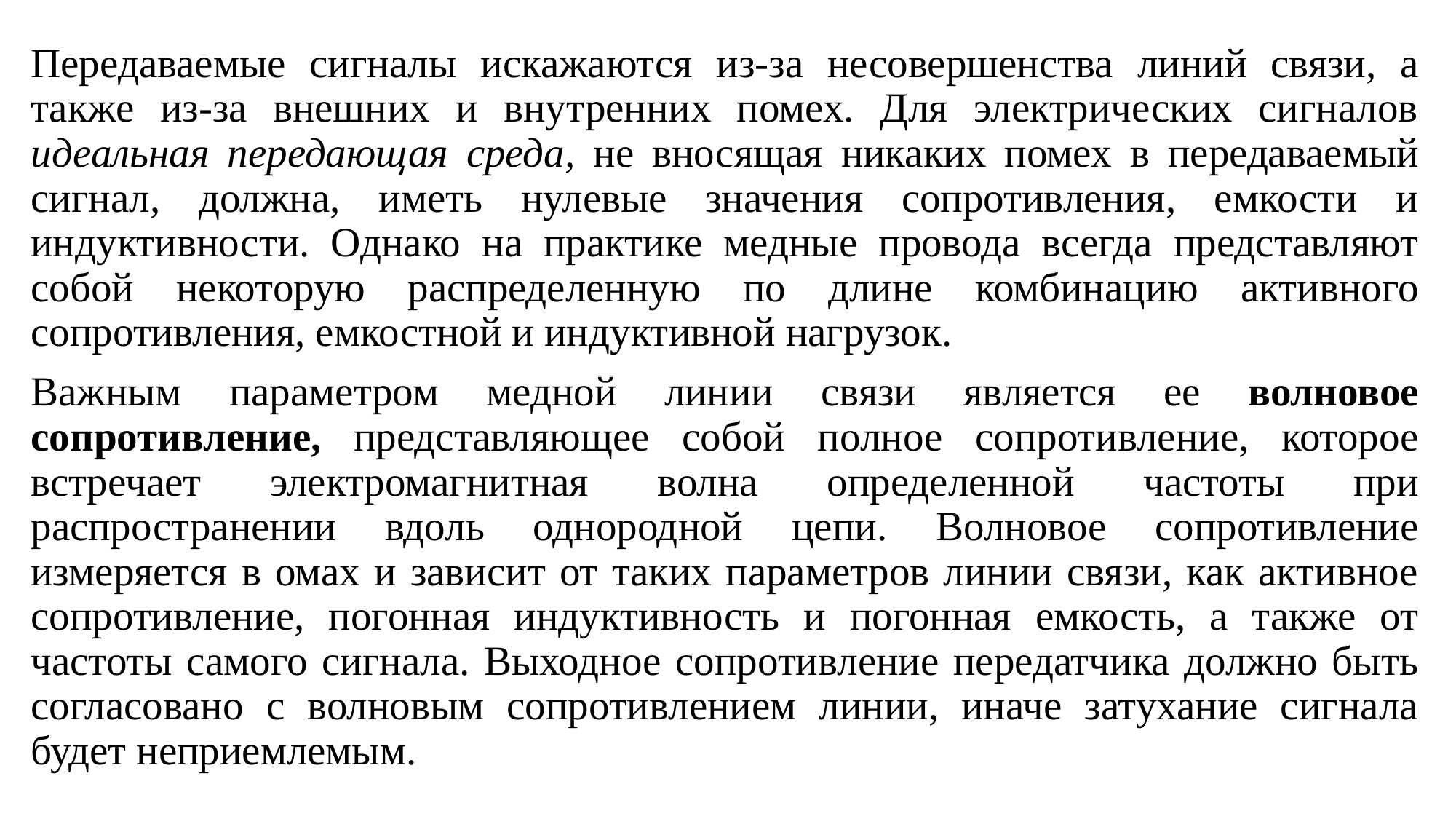

Передаваемые сигналы искажаются из-за несовершенства линий связи, а также из-за внешних и внутренних помех. Для электрических сигналов идеальная передающая среда, не вносящая никаких помех в передаваемый сигнал, должна, иметь нулевые значения сопротивления, емкости и индуктивности. Однако на практике медные провода всегда представляют собой некоторую распределенную по длине комбинацию активного сопротивления, емкостной и индуктивной нагрузок.
Важным параметром медной линии связи является ее волновое сопротивление, представляющее собой полное сопротивление, которое встречает электромагнитная волна определенной частоты при распространении вдоль однородной цепи. Волновое сопротивление измеряется в омах и зависит от таких параметров линии связи, как активное сопротивление, погонная индуктивность и погонная емкость, а также от частоты самого сигнала. Выходное сопротивление передатчика должно быть согласовано с волновым сопротивлением линии, иначе затухание сигнала будет неприемлемым.